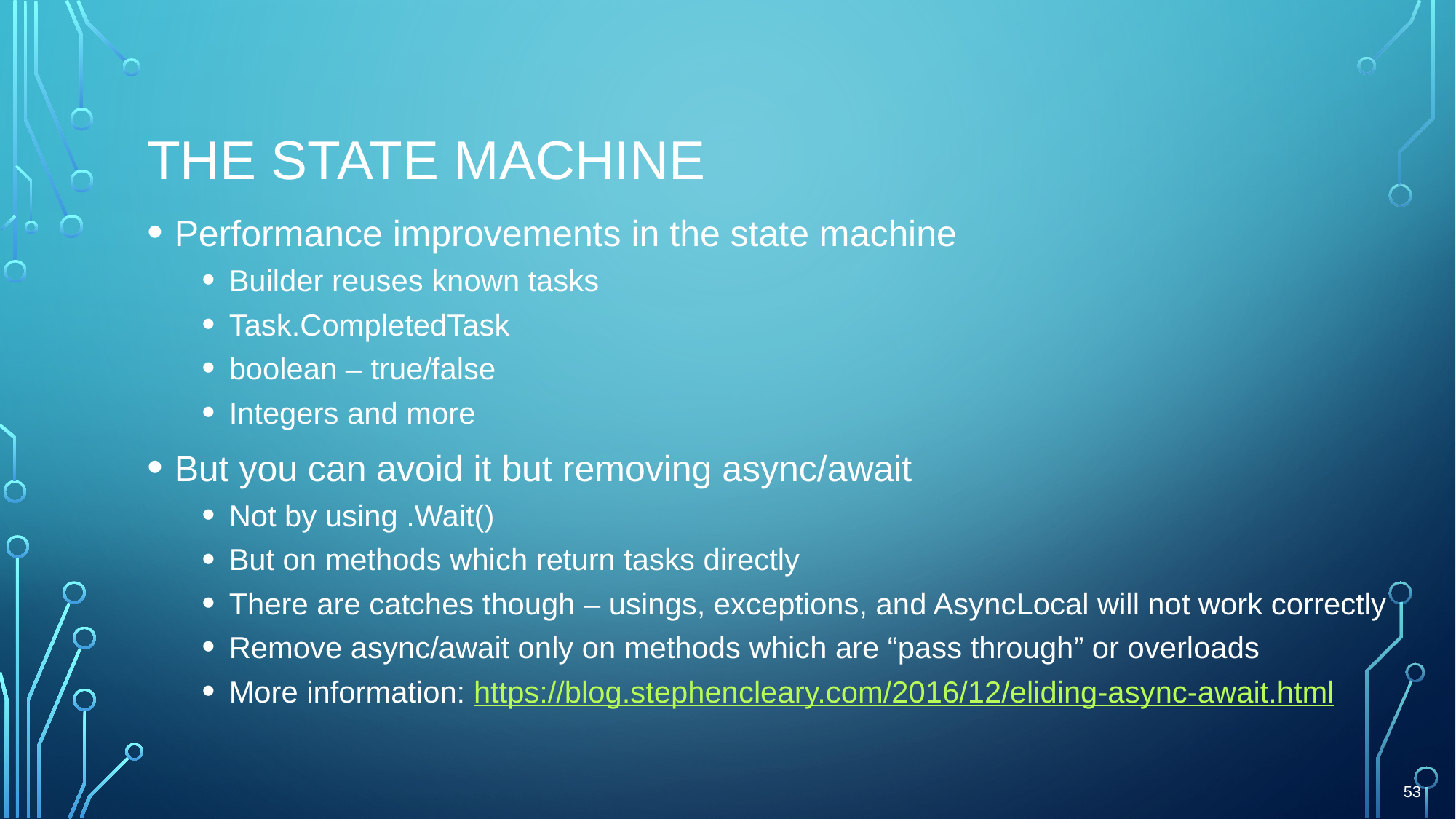

# The state machine
Performance improvements in the state machine
Builder reuses known tasks
Task.CompletedTask
boolean – true/false
Integers and more
But you can avoid it but removing async/await
Not by using .Wait()
But on methods which return tasks directly
There are catches though – usings, exceptions, and AsyncLocal will not work correctly
Remove async/await only on methods which are “pass through” or overloads
More information: https://blog.stephencleary.com/2016/12/eliding-async-await.html
53